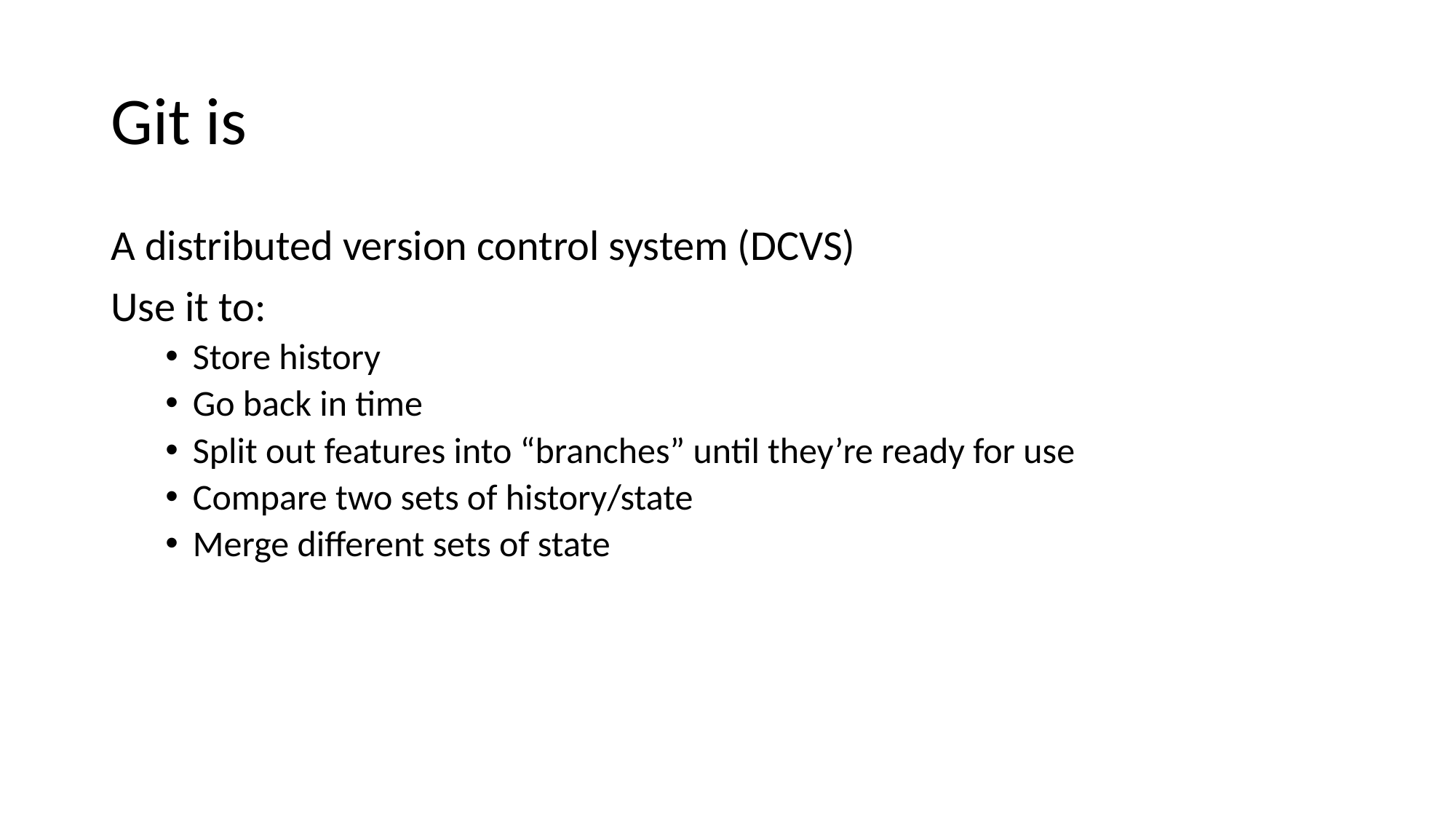

# Git is
A distributed version control system (DCVS)
Use it to:
Store history
Go back in time
Split out features into “branches” until they’re ready for use
Compare two sets of history/state
Merge different sets of state